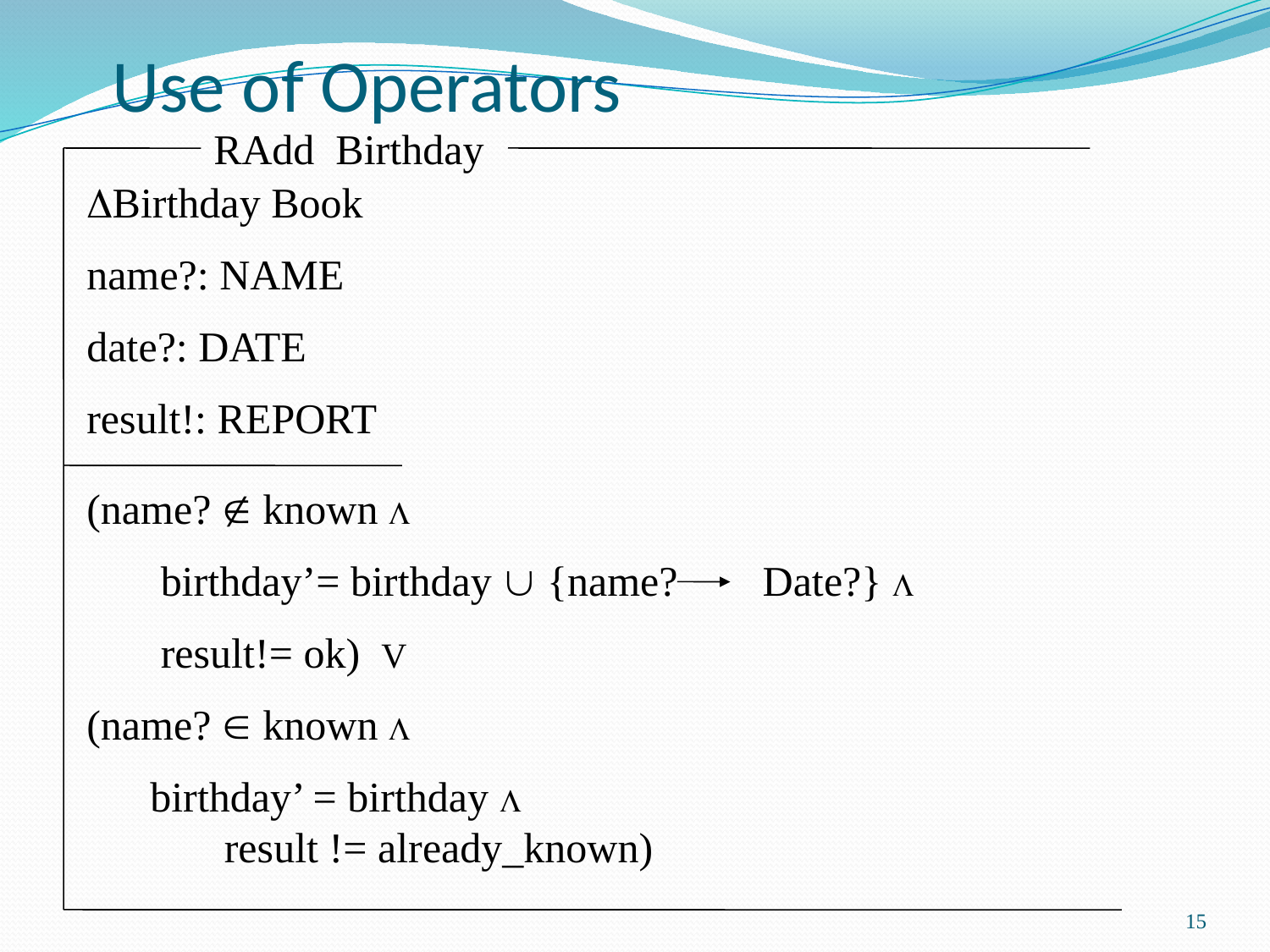

# Use of Operators
RAdd  Birthday

ΔBirthday Book
name?: NAME
date?: DATE
result!: REPORT

(name? ∉ known Λ
       birthday’= birthday ∪ {name?        Date?} Λ
       result!= ok)  V
(name? ∈ known Λ
      birthday’ = birthday Λ 					 result != already_known)

15